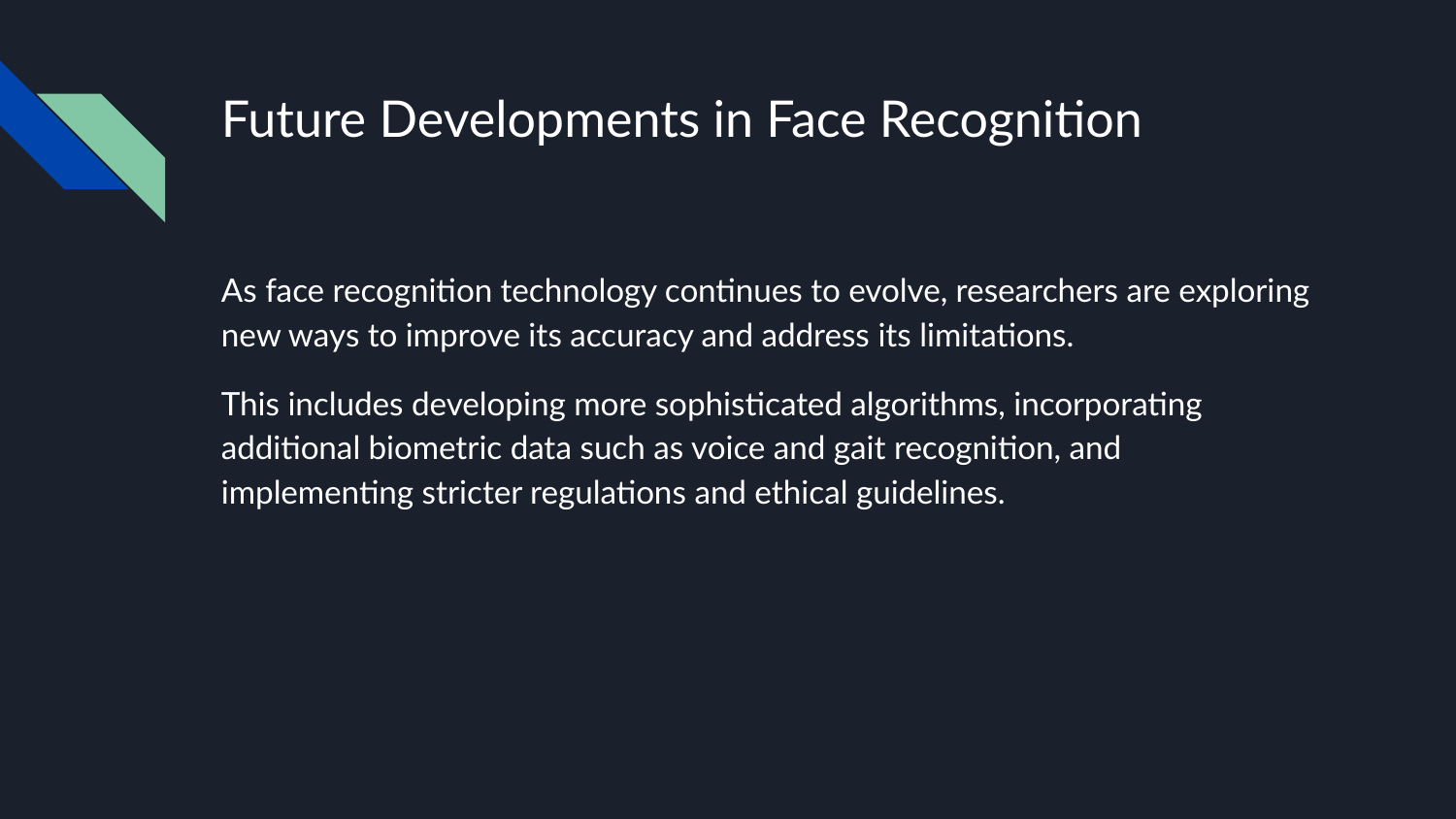

# Future Developments in Face Recognition
As face recognition technology continues to evolve, researchers are exploring new ways to improve its accuracy and address its limitations.
This includes developing more sophisticated algorithms, incorporating additional biometric data such as voice and gait recognition, and implementing stricter regulations and ethical guidelines.